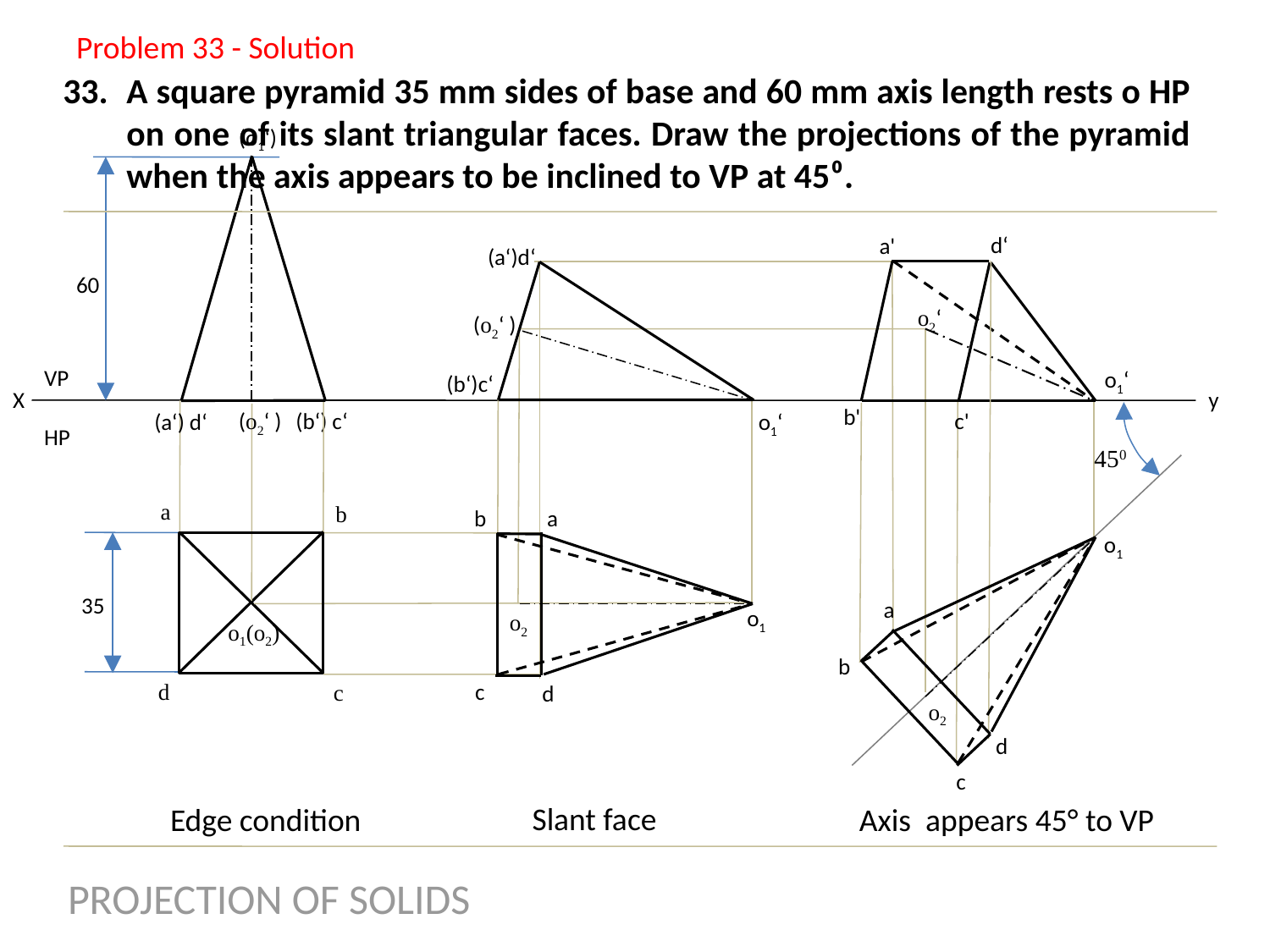

Problem 33 - Solution
A square pyramid 35 mm sides of base and 60 mm axis length rests o HP on one of its slant triangular faces. Draw the projections of the pyramid when the axis appears to be inclined to VP at 45⁰.
(o1‘)
d‘
a'
(a‘)d‘
60
o2‘
(o2‘ )
VP

HP
o1‘

(b‘)c‘
X
y
b'
(b‘) c‘
(o2‘ )
c'
(a‘) d‘
o1‘
450
a
b
a
b
o1

35
a
o1
o2
o1(o2)
b
c
d
c
d
o2
d
c
Slant face
Edge condition
Axis  appears 45° to VP
PROJECTION OF SOLIDS